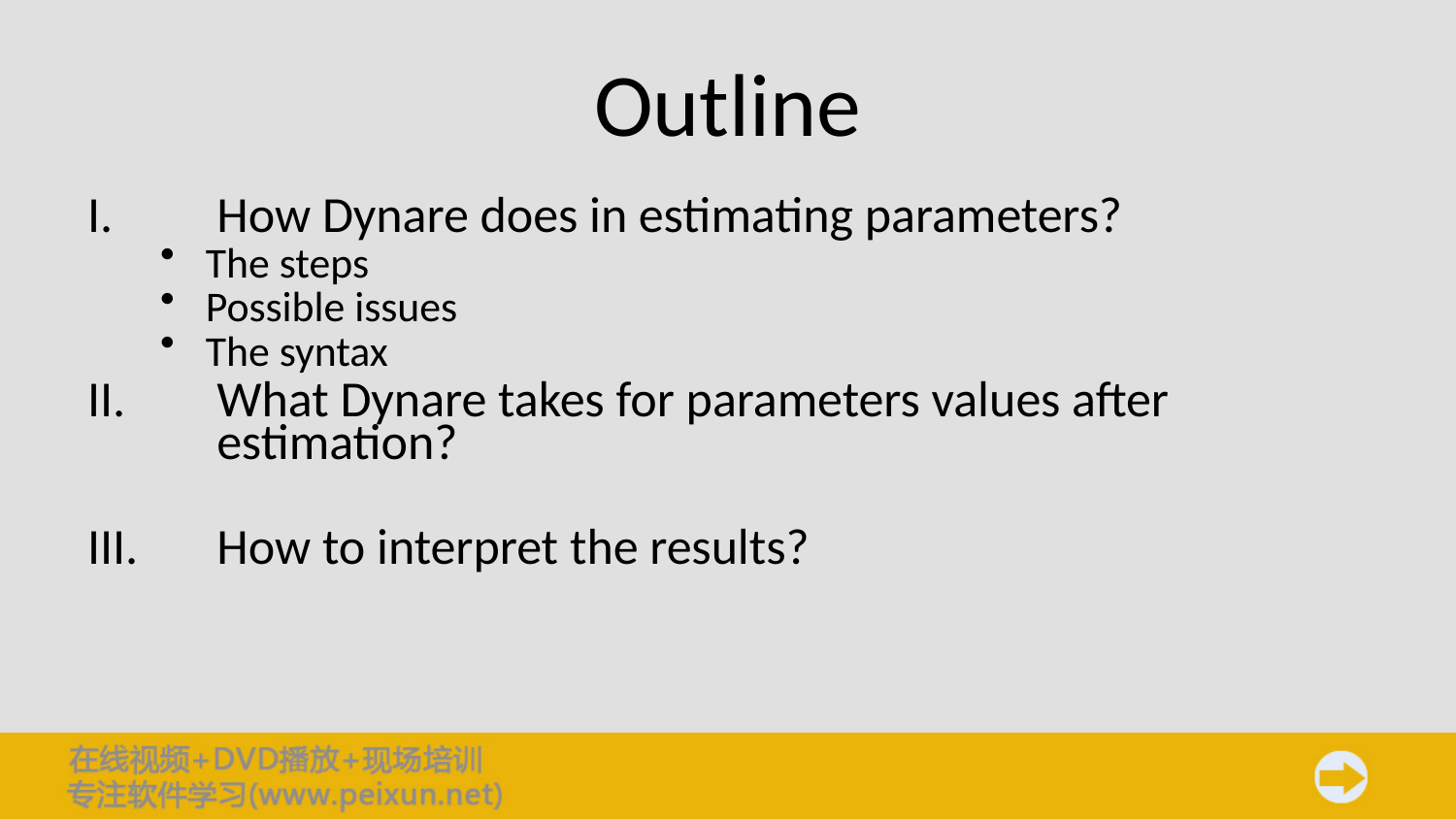

# Outline
How Dynare does in estimating parameters?
The steps
Possible issues
The syntax
What Dynare takes for parameters values after estimation?

How to interpret the results?